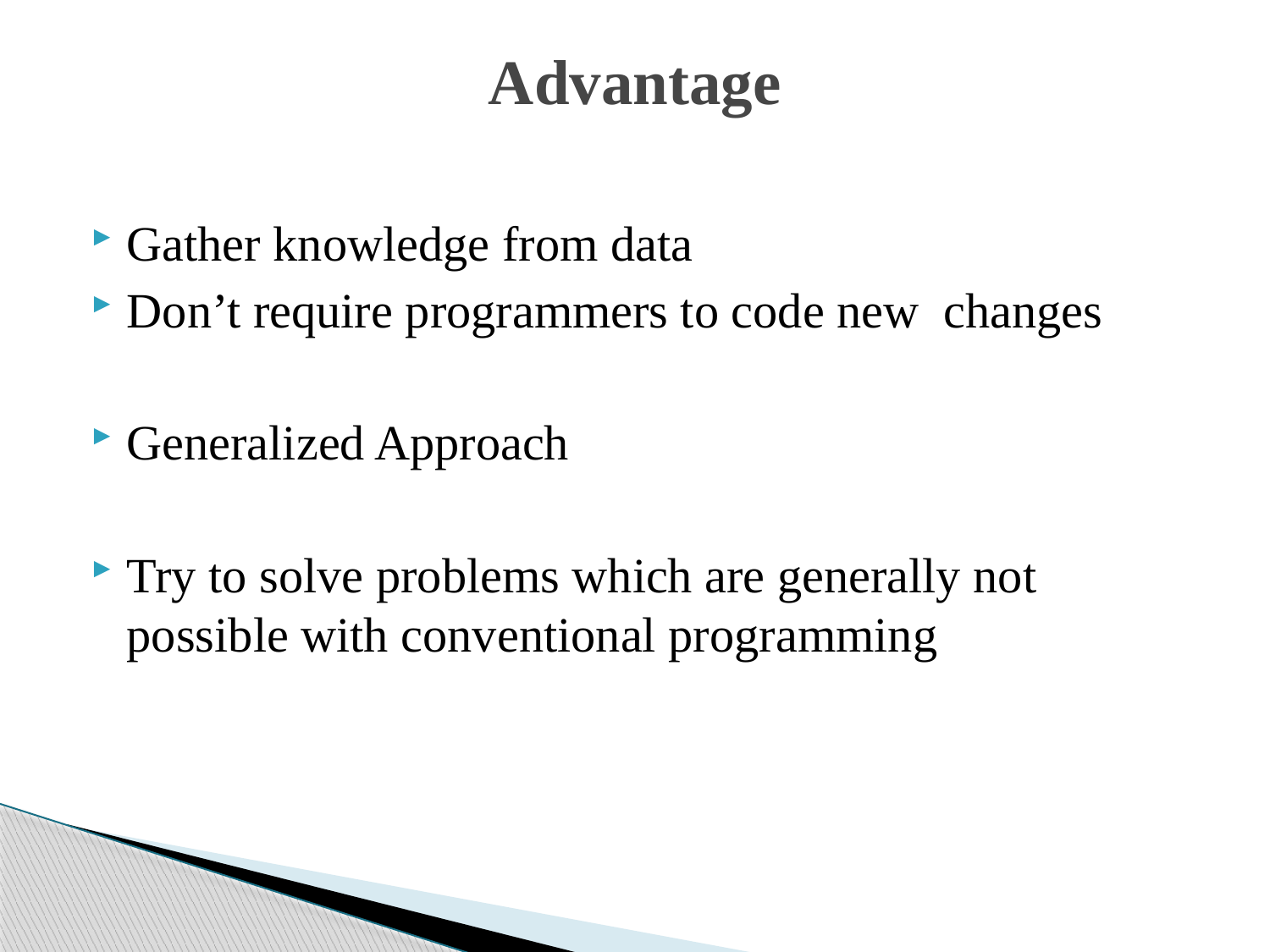

# Advantage
Gather knowledge from data
Don’t require programmers to code new  changes

Generalized Approach

Try to solve problems which are generally not possible with conventional programming